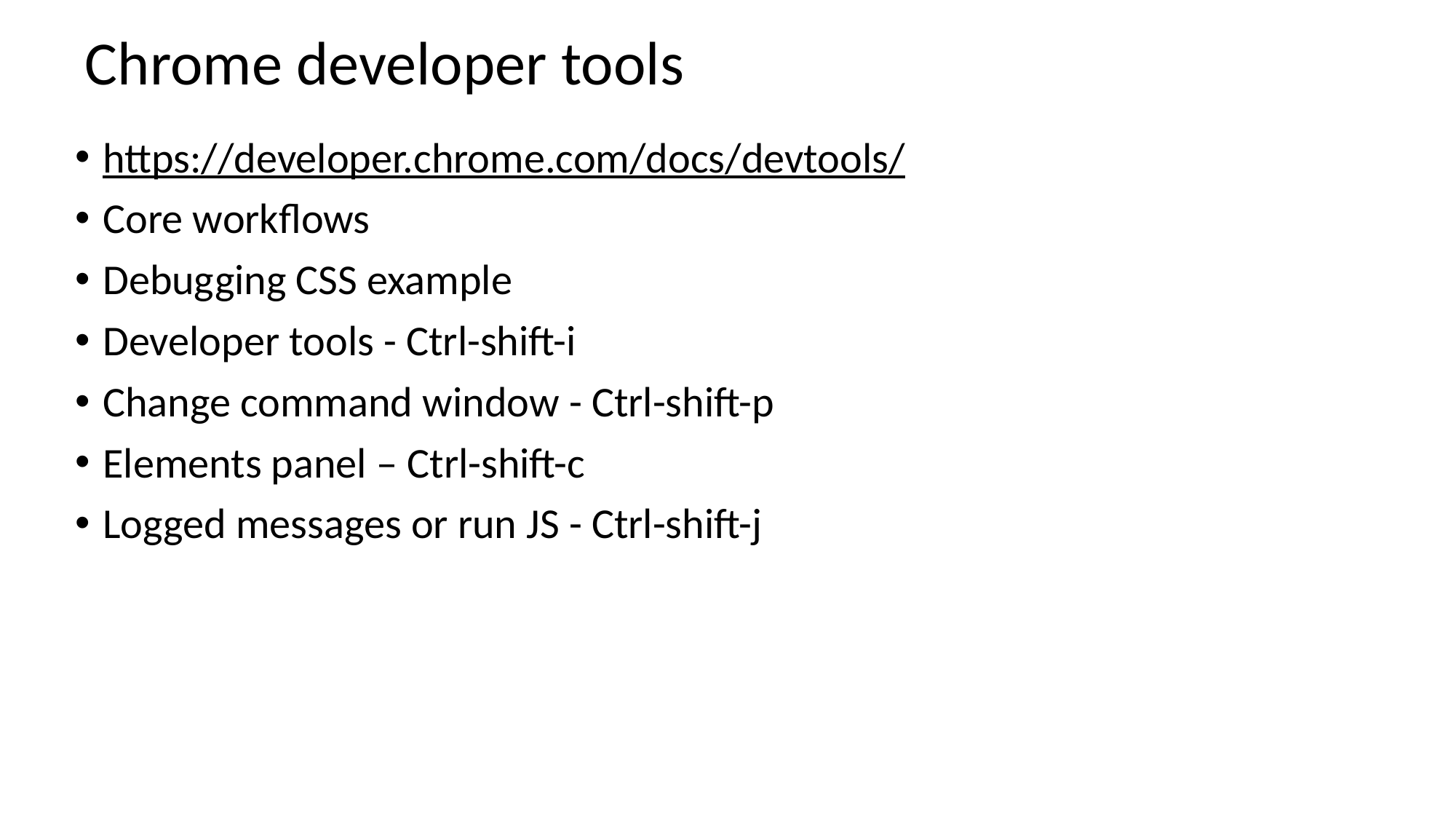

# Chrome developer tools
https://developer.chrome.com/docs/devtools/
Core workflows
Debugging CSS example
Developer tools - Ctrl-shift-i
Change command window - Ctrl-shift-p
Elements panel – Ctrl-shift-c
Logged messages or run JS - Ctrl-shift-j